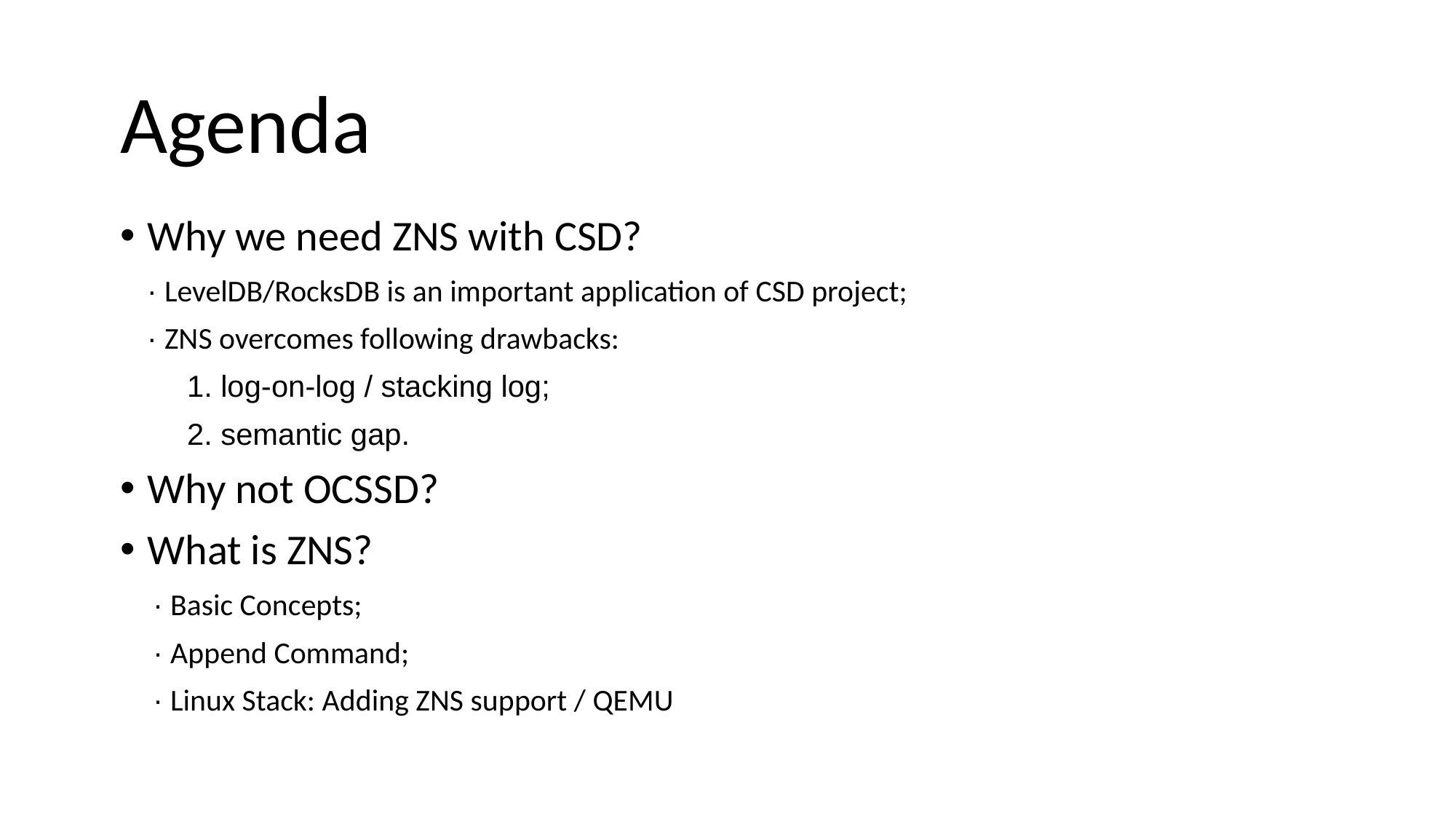

# Agenda
Why we need ZNS with CSD?
    ∙ LevelDB/RocksDB is an important application of CSD project;
    ∙ ZNS overcomes following drawbacks:
        1. log-on-log / stacking log;
        2. semantic gap.
Why not OCSSD?
What is ZNS?
    ∙ Basic Concepts;
    ∙ Append Command;
    ∙ Linux Stack: Adding ZNS support / QEMU